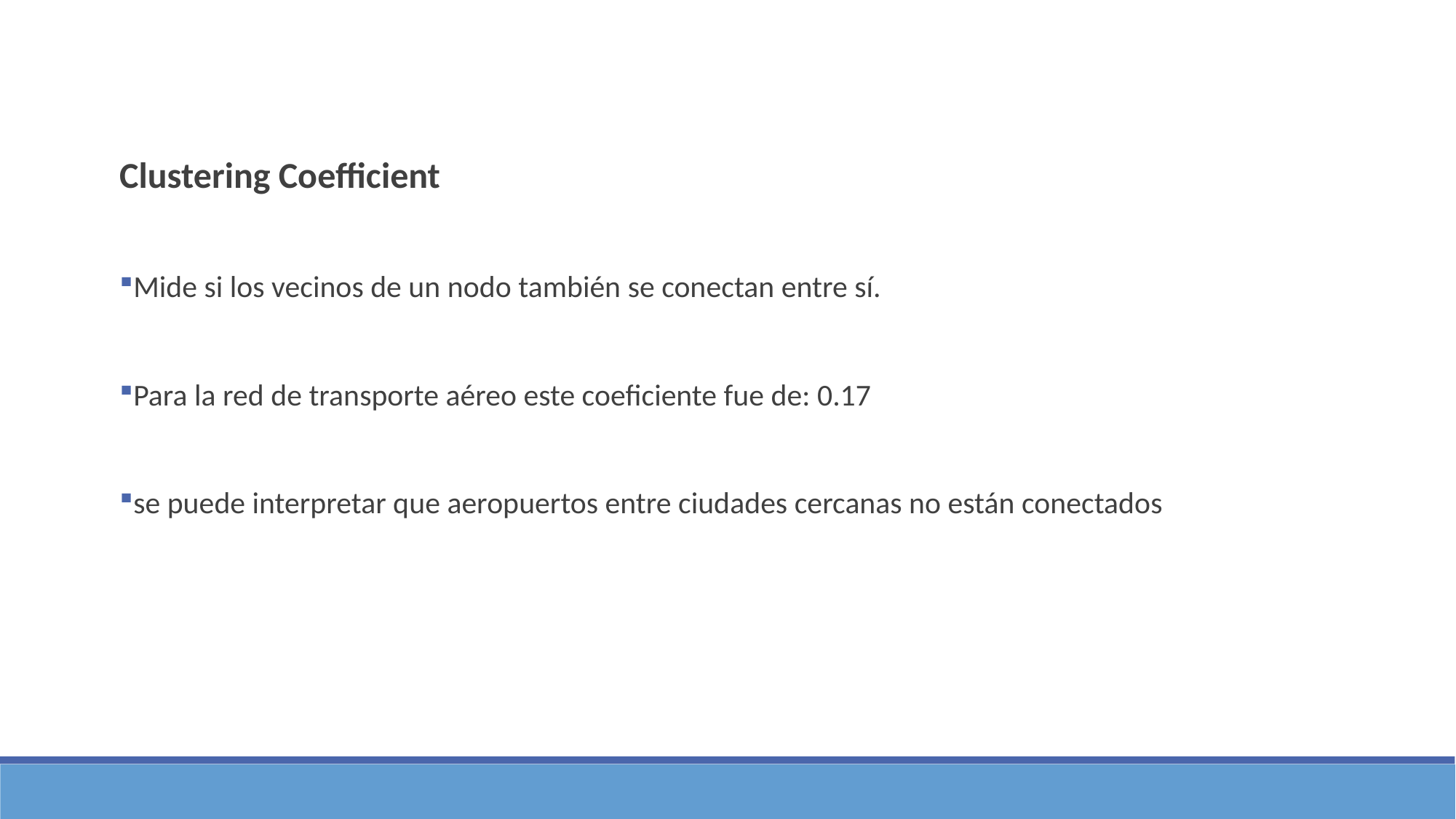

Clustering Coefficient

Mide si los vecinos de un nodo también se conectan entre sí.

Para la red de transporte aéreo este coeficiente fue de: 0.17

se puede interpretar que aeropuertos entre ciudades cercanas no están conectados